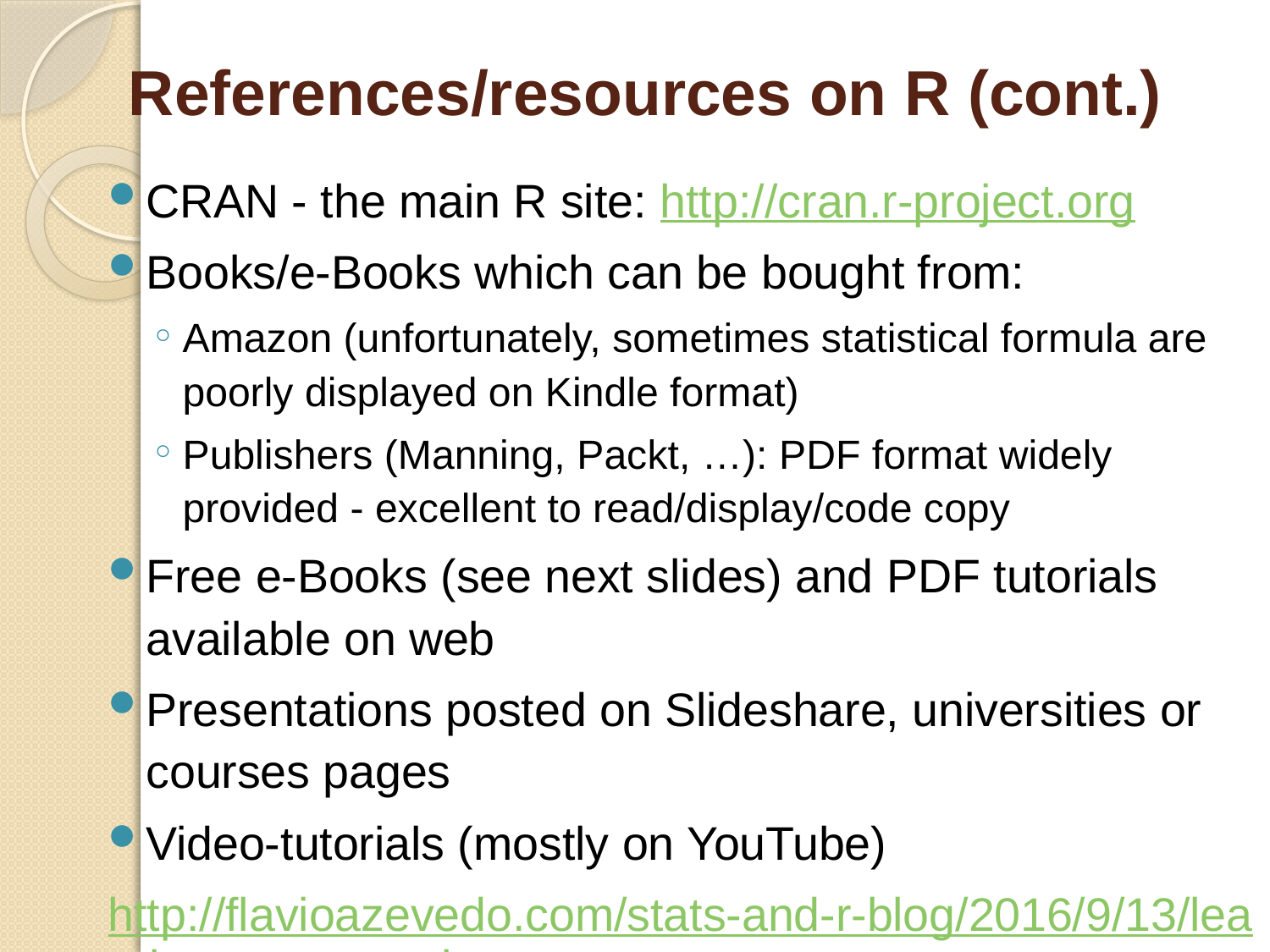

# References/resources on R (cont.)
CRAN - the main R site: http://cran.r-project.org
Books/e-Books which can be bought from:
Amazon (unfortunately, sometimes statistical formula are poorly displayed on Kindle format)
Publishers (Manning, Packt, …): PDF format widely provided - excellent to read/display/code copy
Free e-Books (see next slides) and PDF tutorials available on web
Presentations posted on Slideshare, universities or courses pages
Video-tutorials (mostly on YouTube)
http://flavioazevedo.com/stats-and-r-blog/2016/9/13/learning-r-on-youtube